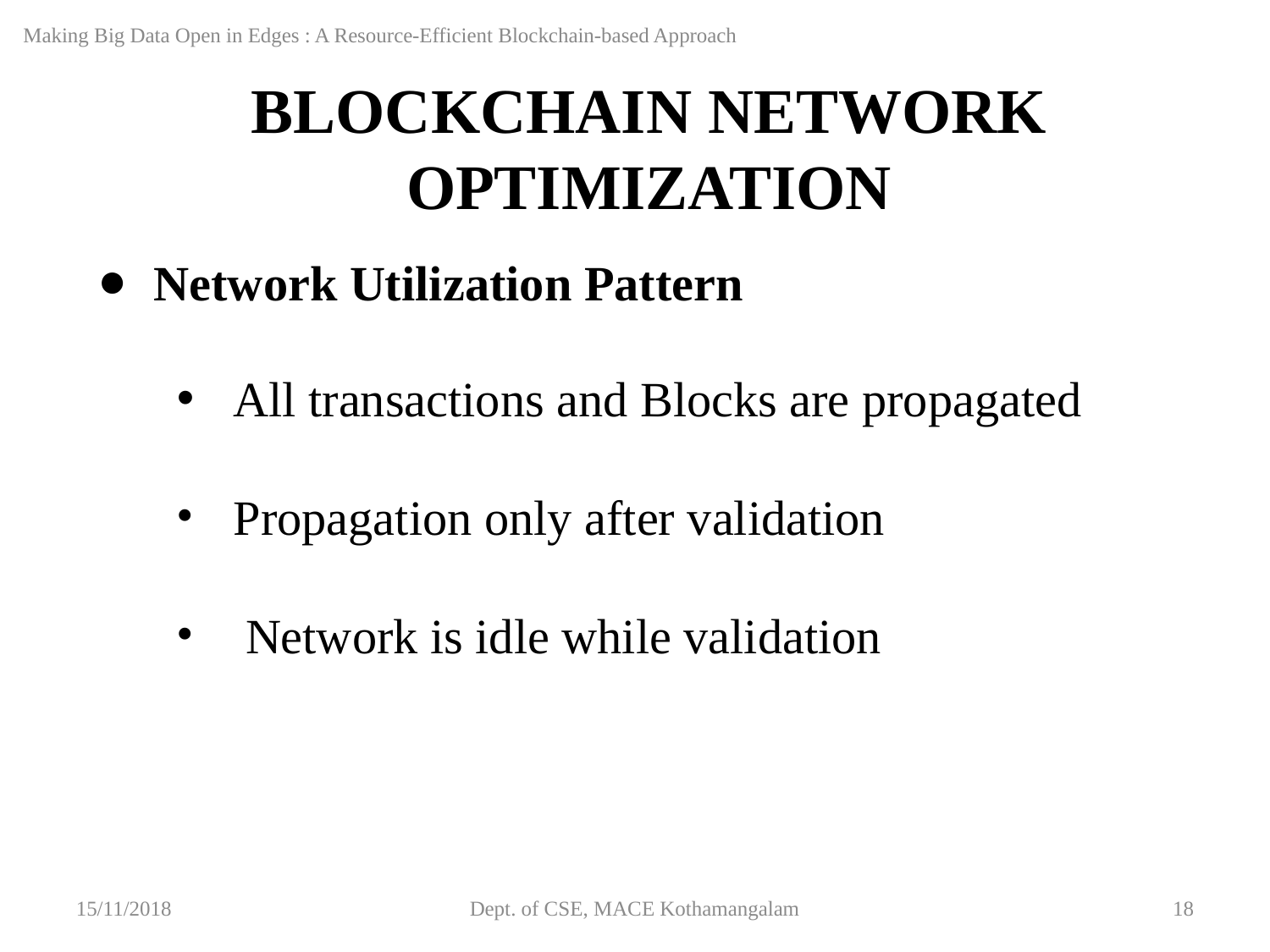

Making Big Data Open in Edges : A Resource-Efficient Blockchain-based Approach

BLOCKCHAIN NETWORK OPTIMIZATION

Network Utilization Pattern
All transactions and Blocks are propagated

Propagation only after validation

 Network is idle while validation

15/11/2018
Dept. of CSE, MACE Kothamangalam
18